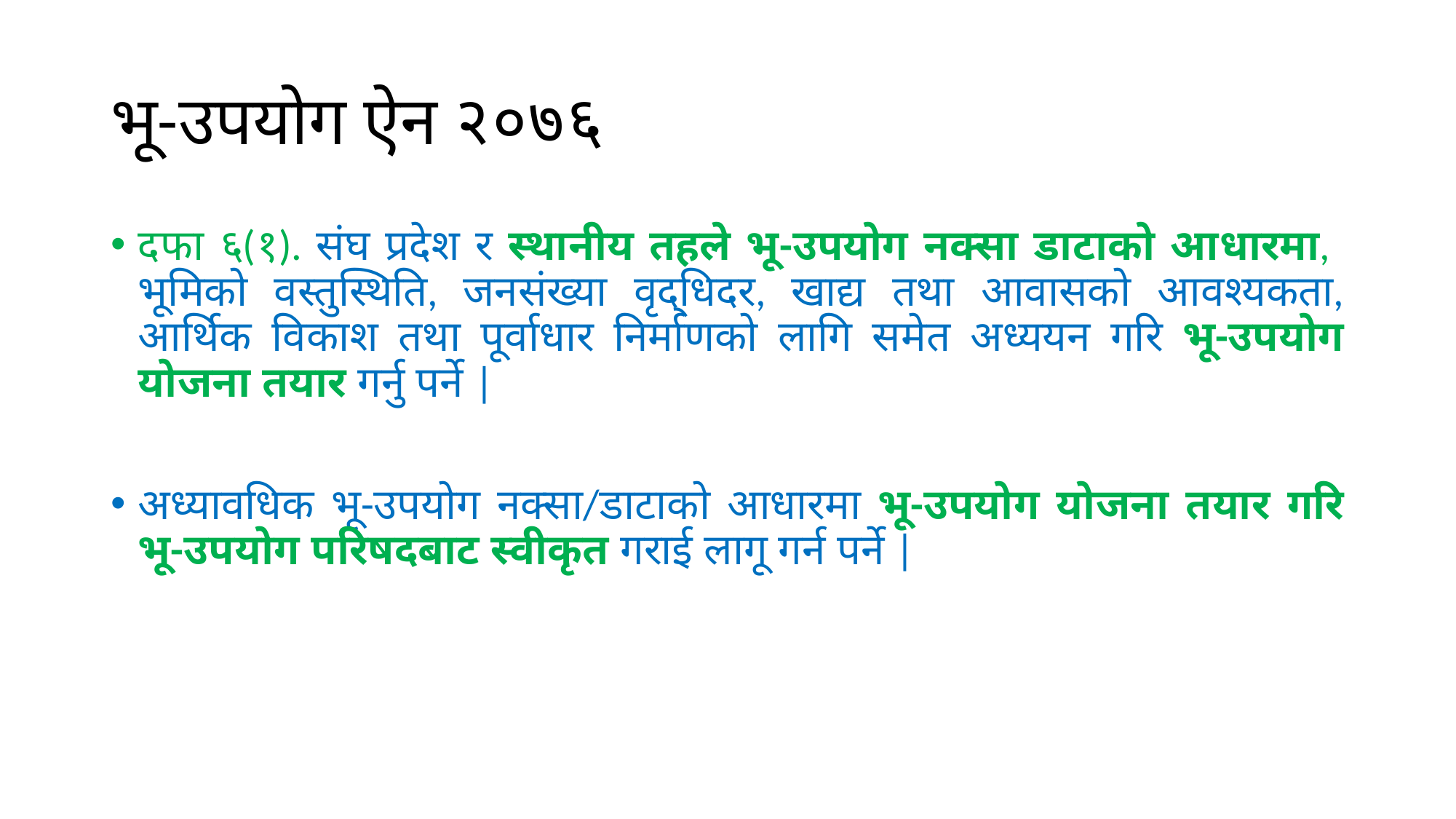

# भू-उपयोग ऐन २०७६
दफा ६(१). संघ प्रदेश र स्थानीय तहले भू-उपयोग नक्सा डाटाको आधारमा,  भूमिको वस्तुस्थिति, जनसंख्या वृद्धिदर, खाद्य तथा आवासको आवश्यकता, आर्थिक विकाश तथा पूर्वाधार निर्माणको लागि समेत अध्ययन गरि भू-उपयोग योजना तयार गर्नु पर्ने |

अध्यावधिक भू-उपयोग नक्सा/डाटाको आधारमा भू-उपयोग योजना तयार गरि भू-उपयोग परिषदबाट स्वीकृत गराई लागू गर्न पर्ने |